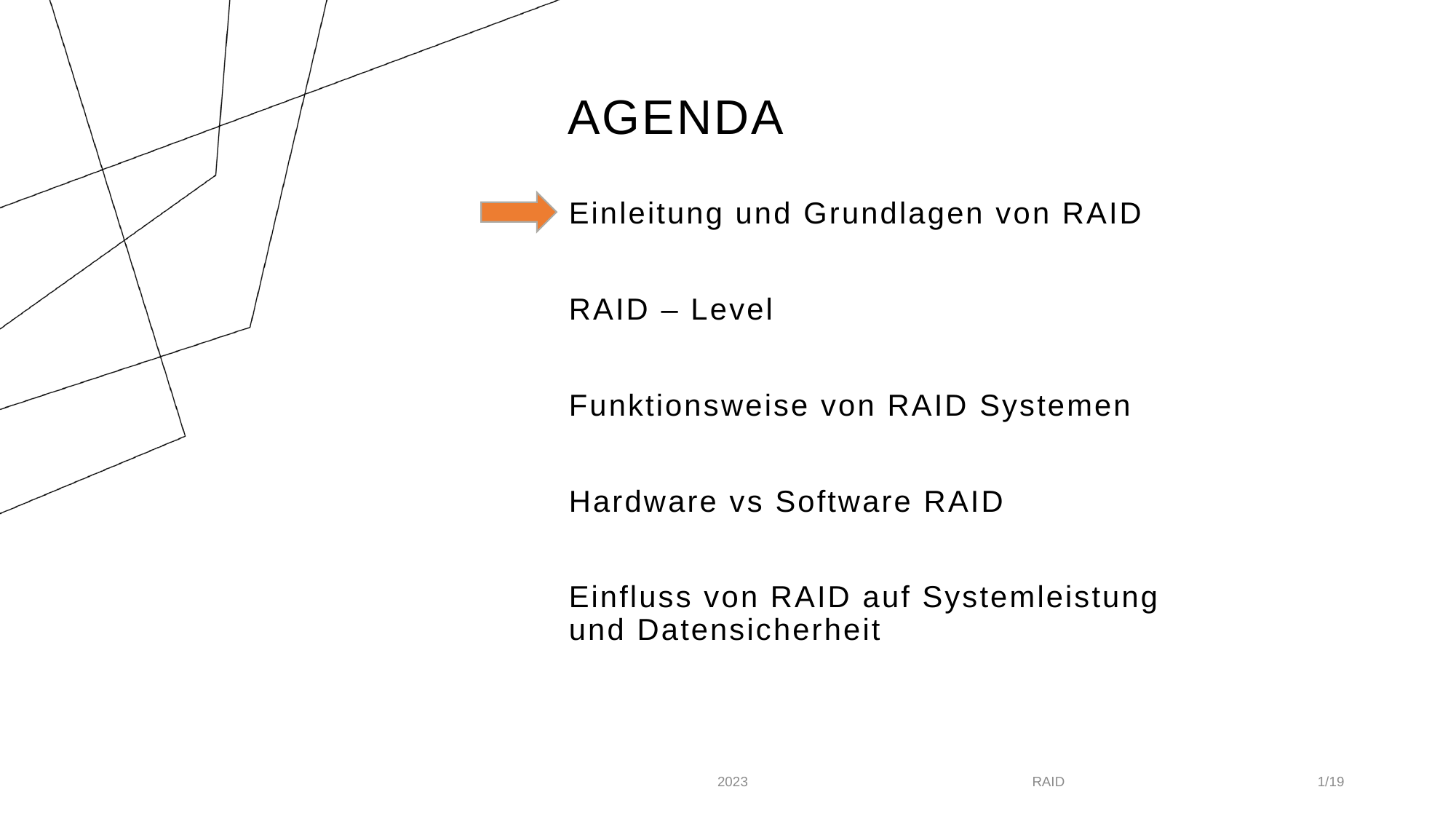

Agenda

Einleitung und Grundlagen von RAID

RAID – Level

Funktionsweise von RAID Systemen

Hardware vs Software RAID

Einfluss von RAID auf Systemleistung und Datensicherheit
2023
RAID
1/19